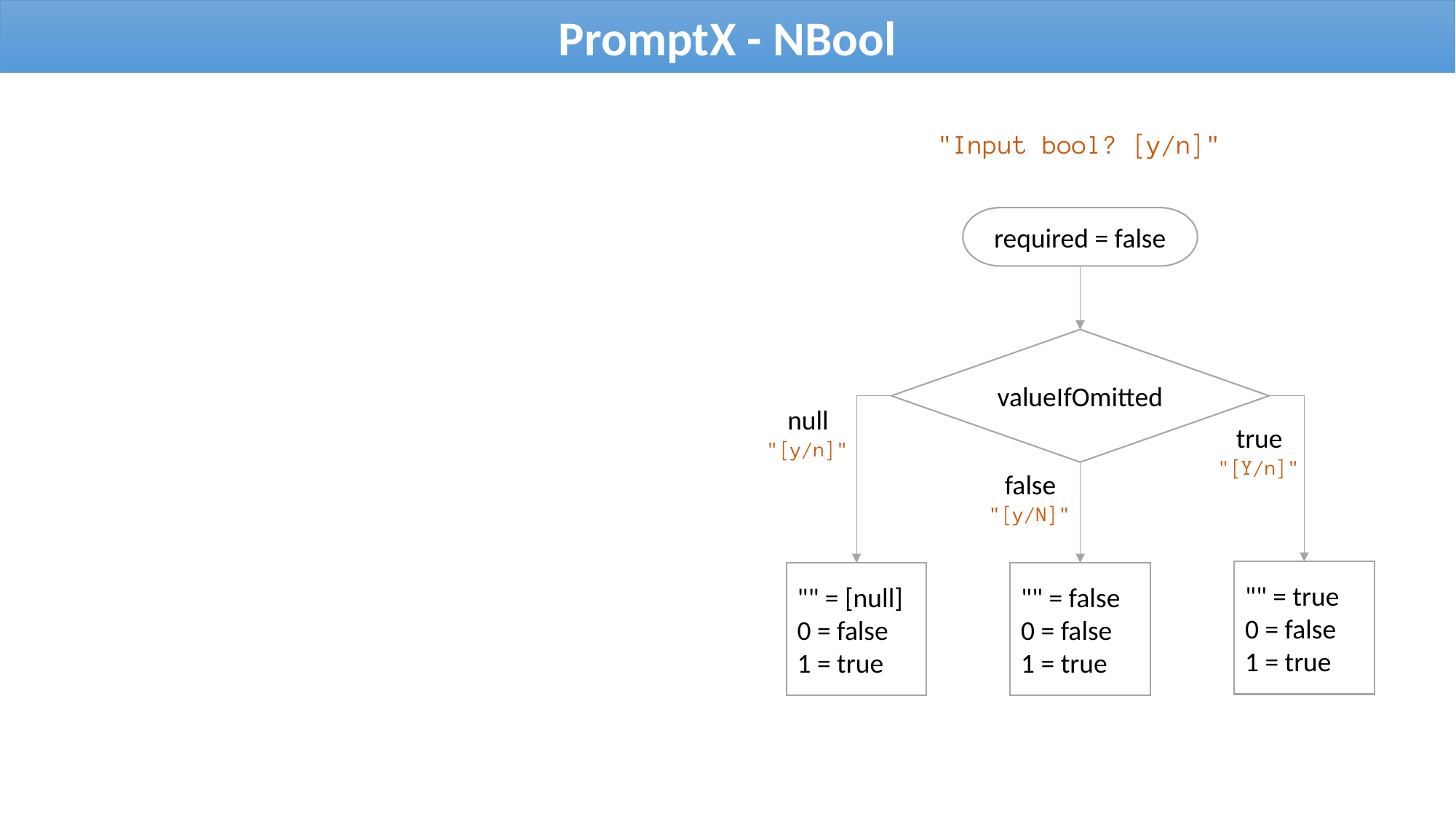

PromptX - NBool
"Input bool? [y/n]"
required = false
valueIfOmitted
null
"[y/n]"
true
"[Y/n]"
false
"[y/N]"
"" = true
0 = false
1 = true
"" = [null]
0 = false
1 = true
"" = false
0 = false
1 = true